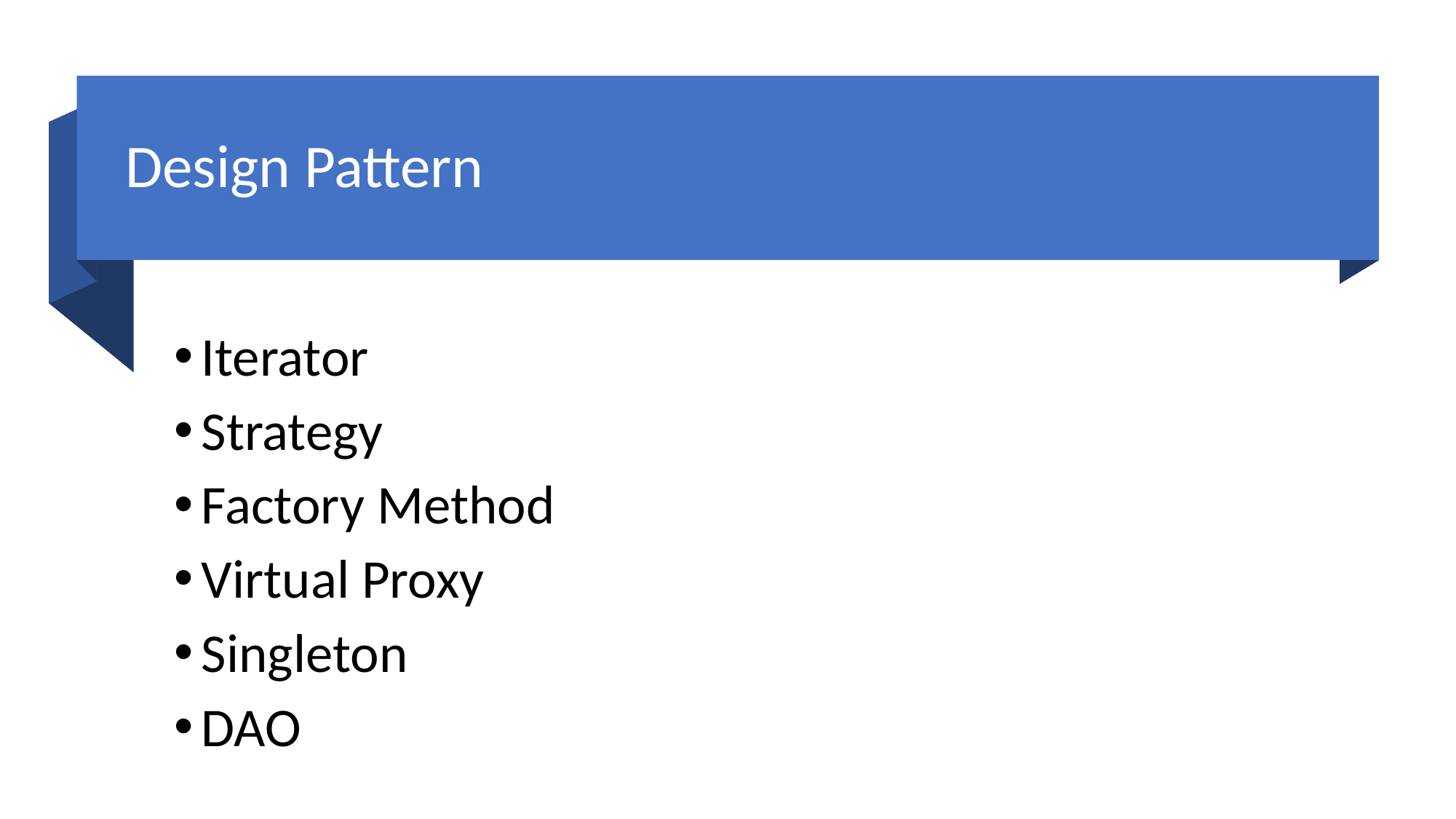

# Design Pattern

Iterator
Strategy
Factory Method
Virtual Proxy
Singleton
DAO